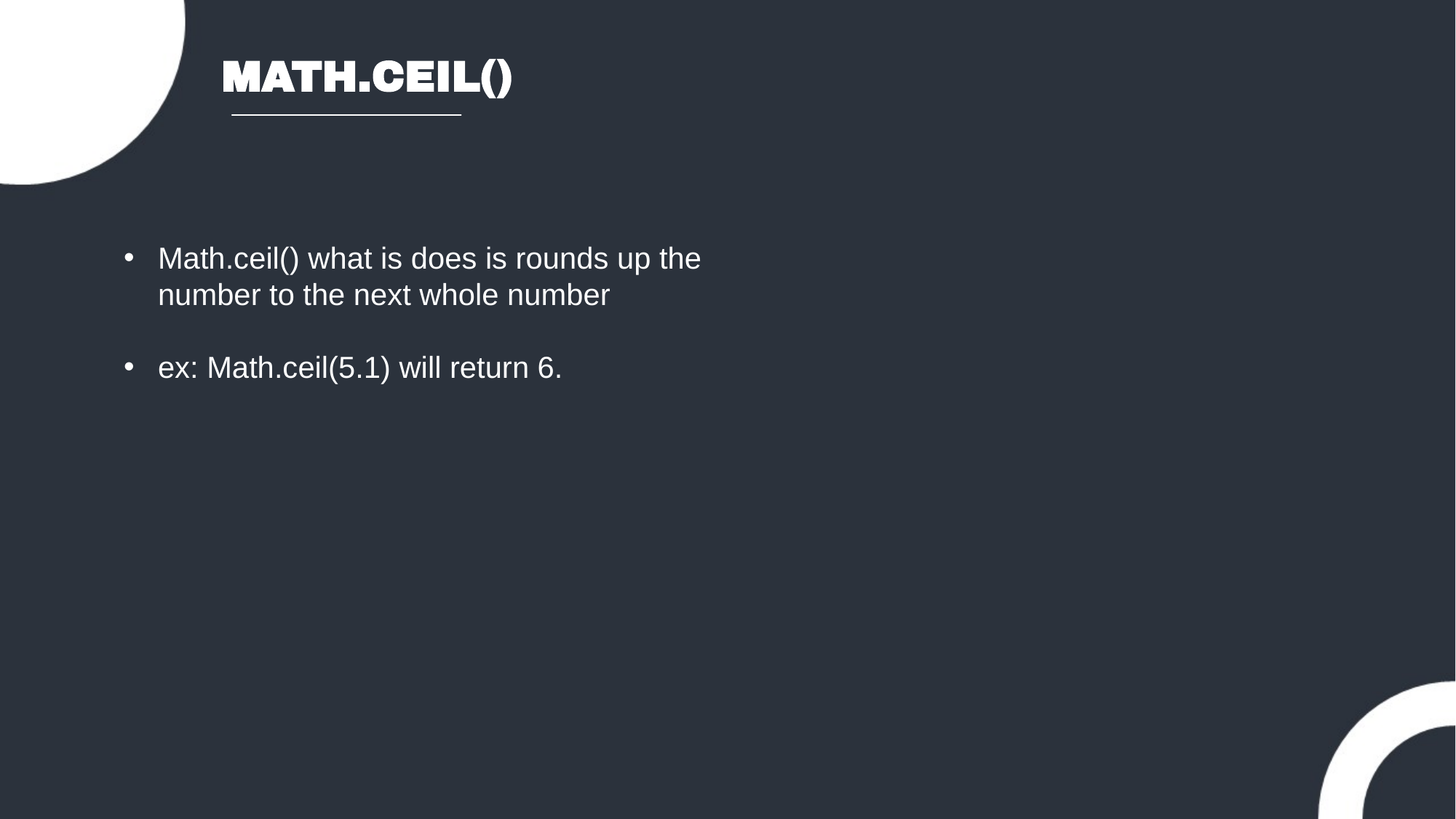

MATH.CEIL()
Math.ceil() what is does is rounds up the number to the next whole number

ex: Math.ceil(5.1) will return 6.